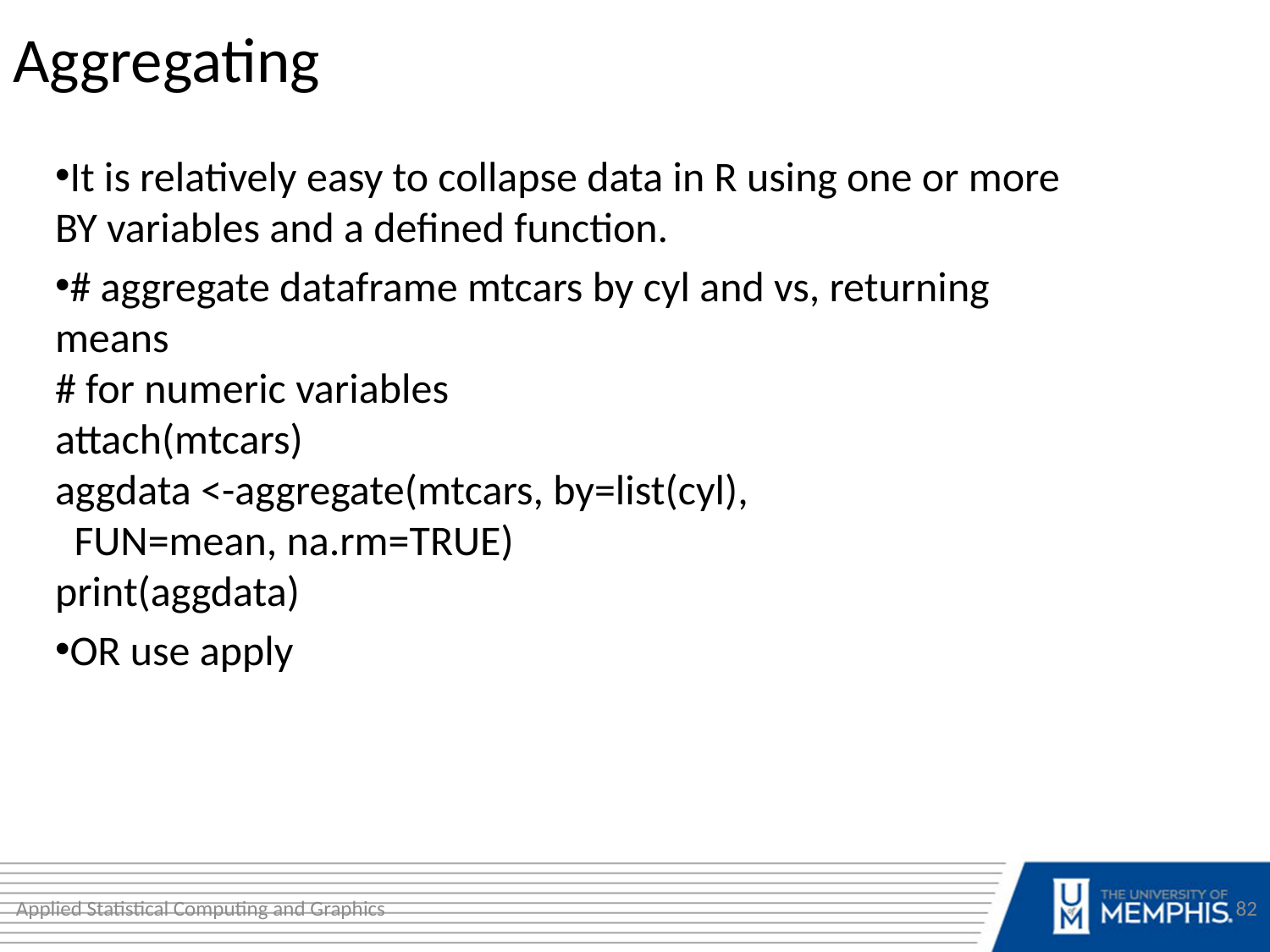

Aggregating
It is relatively easy to collapse data in R using one or more BY variables and a defined function.
# aggregate dataframe mtcars by cyl and vs, returning means # for numeric variables attach(mtcars) aggdata <-aggregate(mtcars, by=list(cyl),   FUN=mean, na.rm=TRUE) print(aggdata)
OR use apply

Applied Statistical Computing and Graphics
82